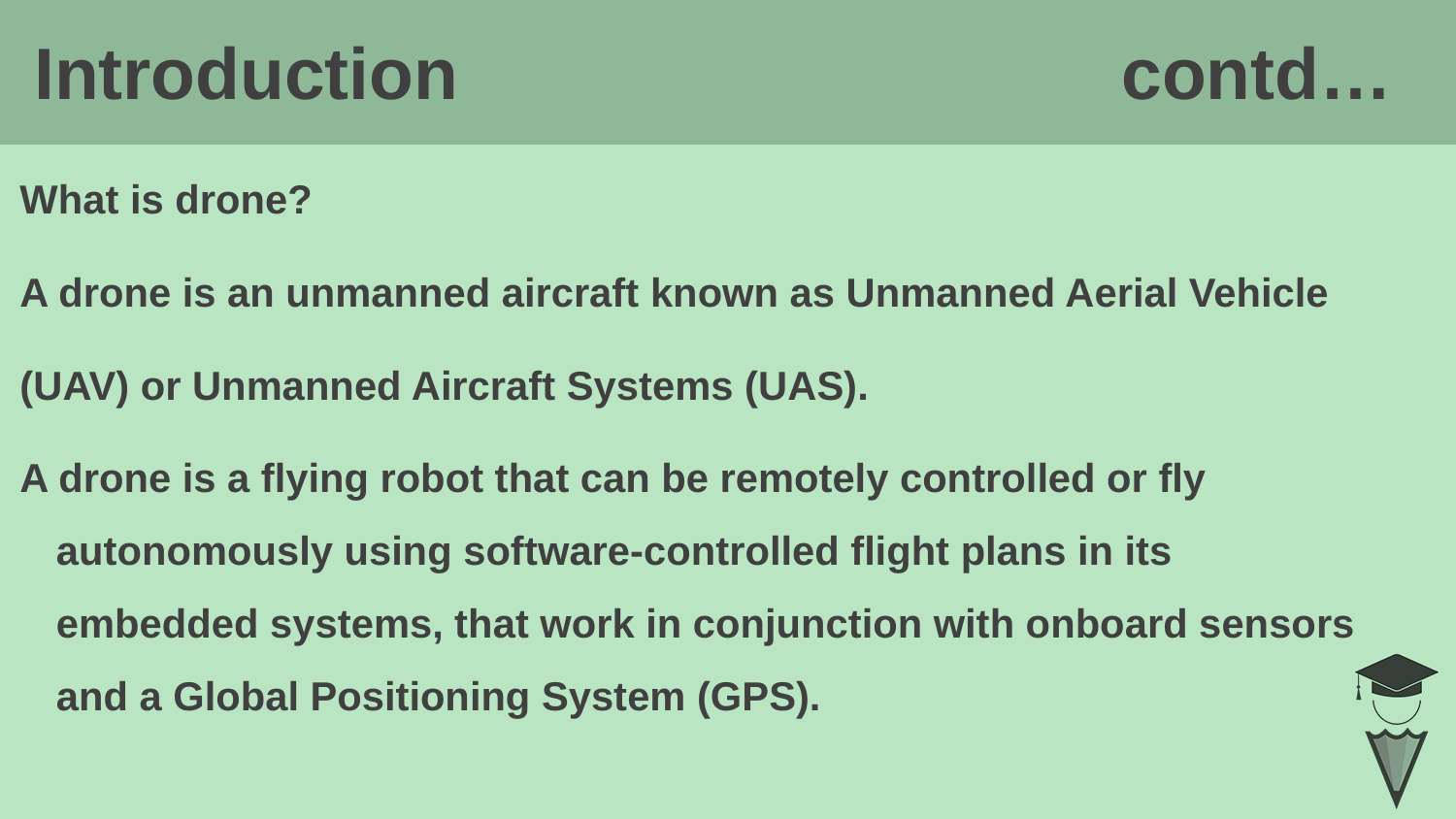

Introduction                                 contd…
# What is drone?
A drone is an unmanned aircraft known as Unmanned Aerial Vehicle
(UAV) or Unmanned Aircraft Systems (UAS).
A drone is a flying robot that can be remotely controlled or fly autonomously using software-controlled flight plans in its embedded systems, that work in conjunction with onboard sensors and a Global Positioning System (GPS).